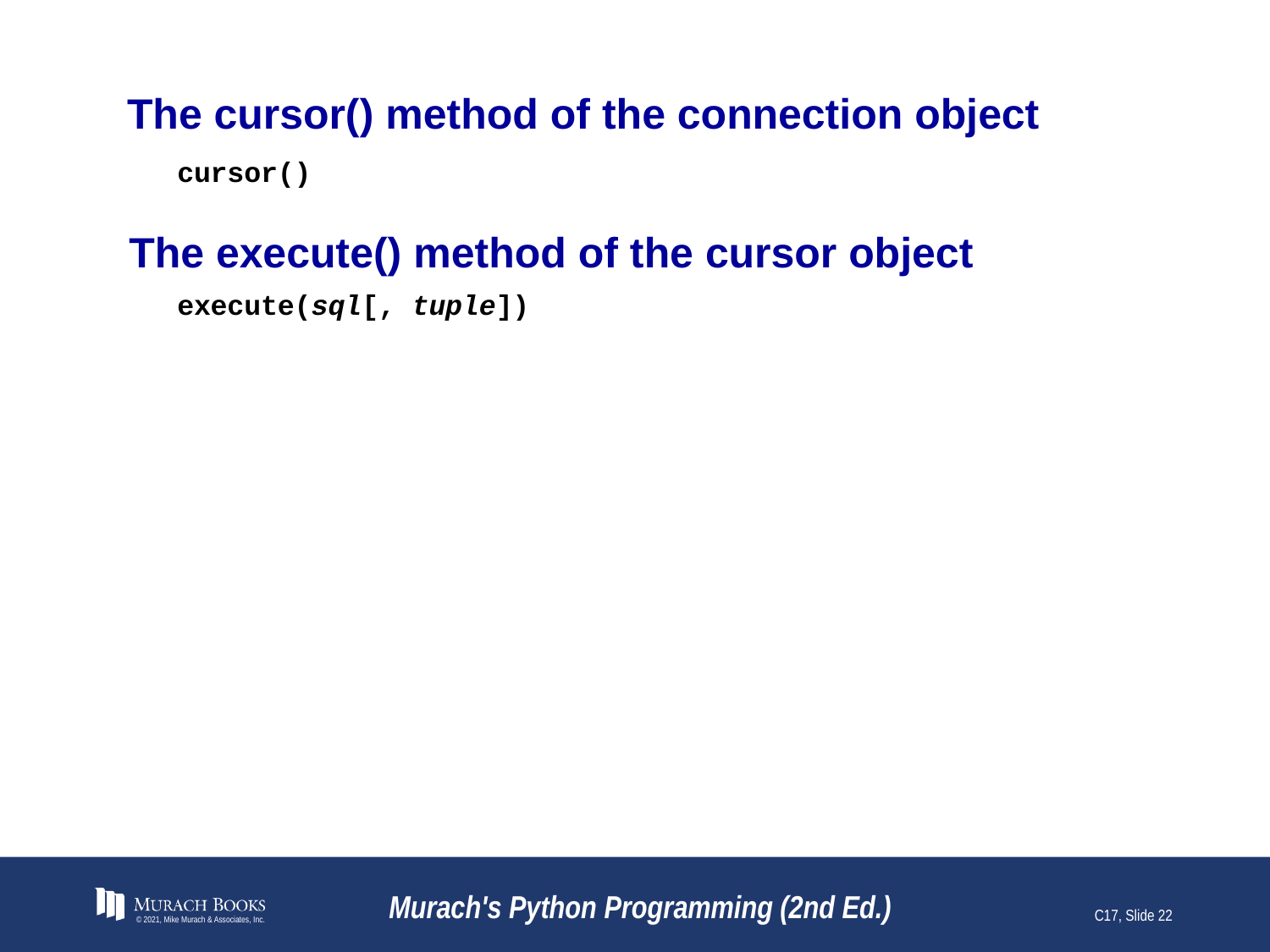

# The cursor() method of the connection object
cursor()
The execute() method of the cursor object
execute(sql[, tuple])

© 2021, Mike Murach & Associates, Inc.
Murach's Python Programming (2nd Ed.)

C17, Slide 22